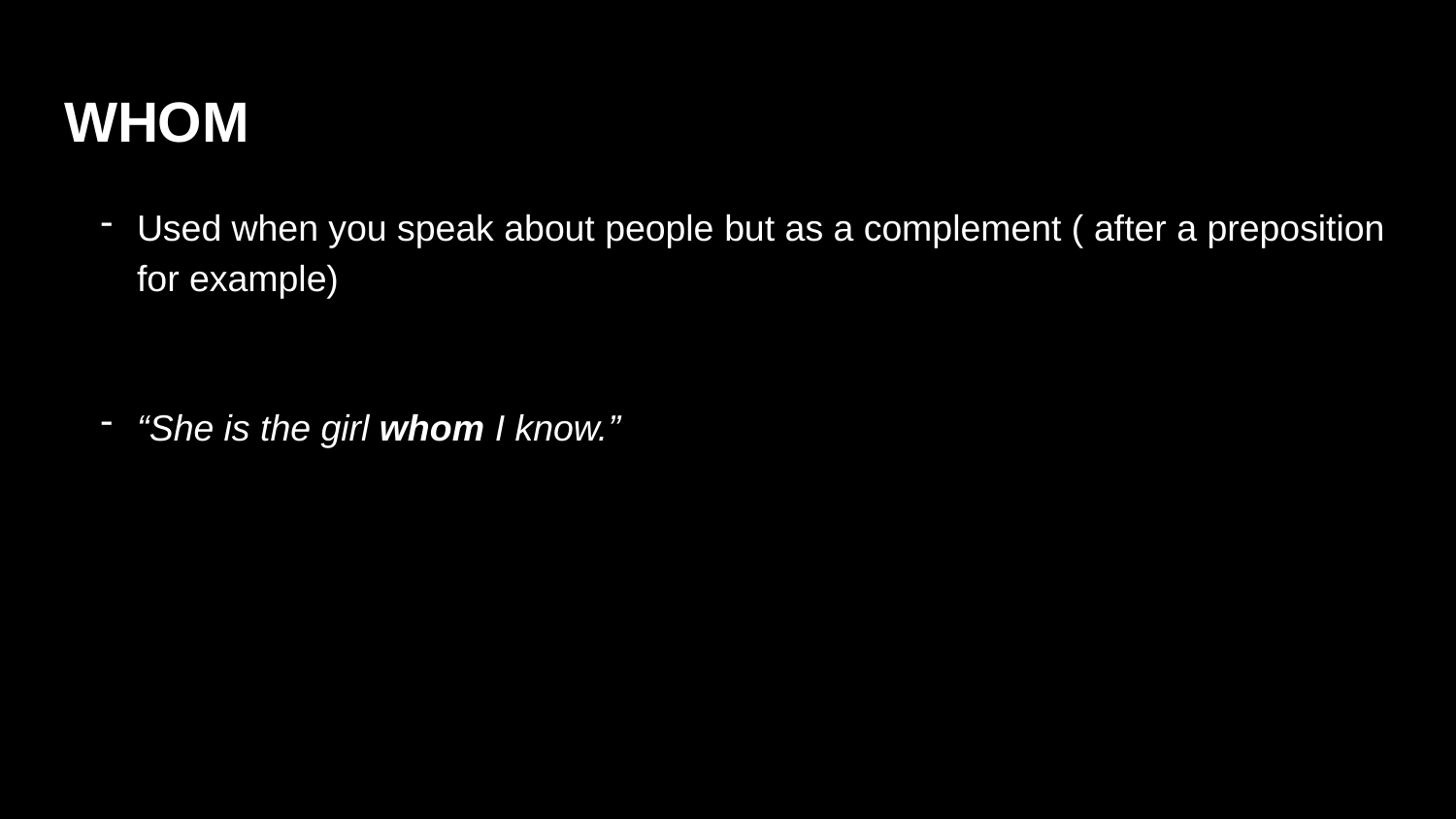

# WHOM
Used when you speak about people but as a complement ( after a preposition for example)

“She is the girl whom I know.”